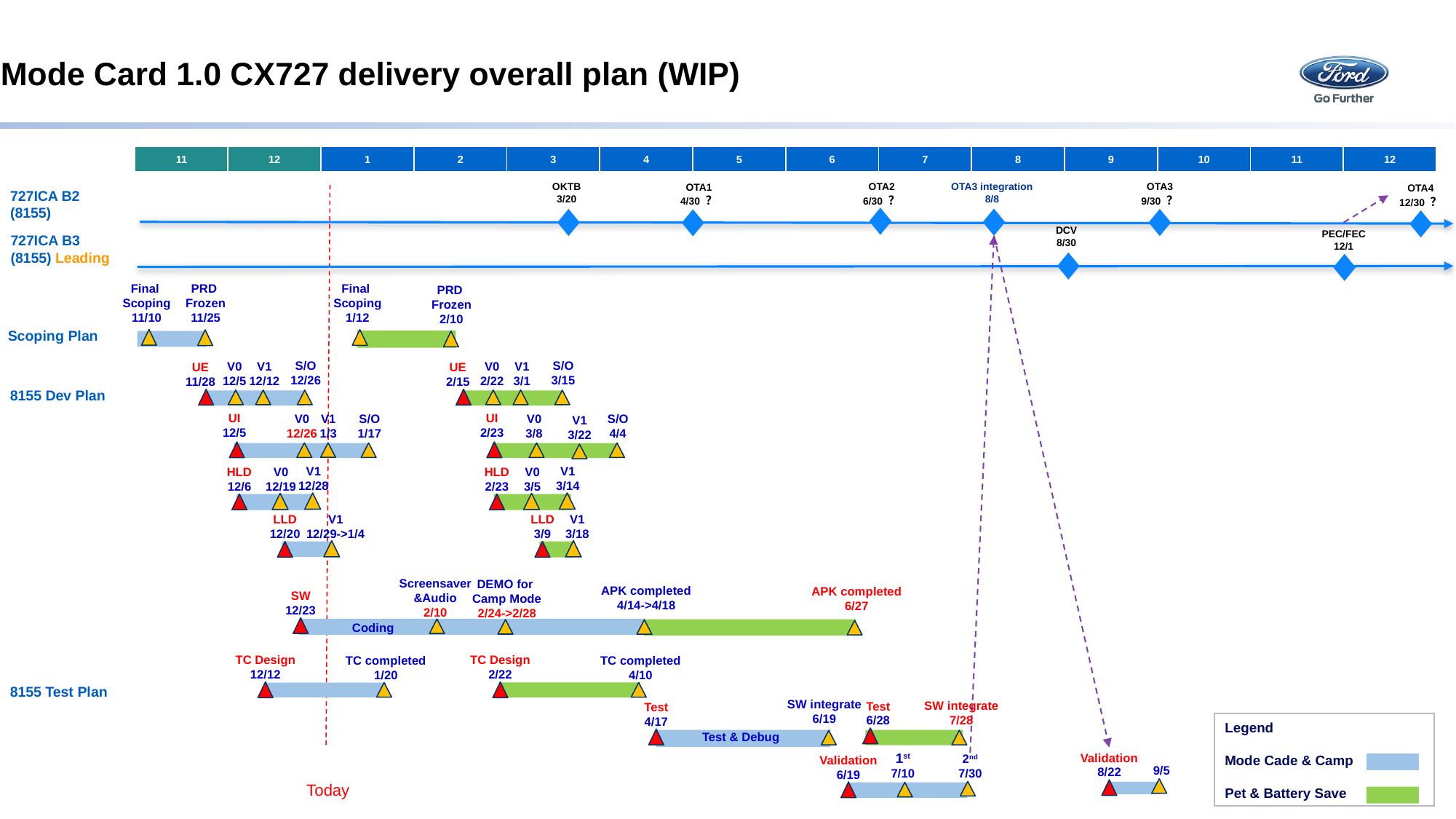

# Mode Card 1.0 CX727 delivery overall plan (WIP)
| 11 | 12 | 1 | 2 | 3 | 4 | 5 | 6 | 7 | 8 | 9 | 10 | 11 | 12 |
| --- | --- | --- | --- | --- | --- | --- | --- | --- | --- | --- | --- | --- | --- |
OTA3 integration
8/8

OKTB
3/20

OTA2
6/30 ？

OTA3
9/30 ？

OTA1
4/30 ？

OTA4
12/30 ？

727ICA B2
(8155)
DCV
8/30

PEC/FEC
12/1

727ICA B3
(8155) Leading
PRD
Frozen
11/25
Final
Scoping
11/10

Final
Scoping
1/12

PRD
Frozen
2/10

Scoping Plan

V0
2/22
V1
3/1
V0
12/5
V1
12/12
UE
2/15
UE
11/28
S/O
3/15

S/O
12/26

8155 Dev Plan

UI
2/23
UI
12/5
V0
3/8
V0
12/26

V1
1/3
V1
3/22

S/O
4/4

S/O
1/17

V1
3/14

V1
12/28

V0
3/5

HLD
2/23

V0
12/19

HLD
12/6

LLD
3/9

LLD
12/20

V1
3/18

V1
12/29->1/4

APK completed
4/14->4/18

Screensaver
&Audio
2/10

APK completed
6/27

DEMO for
Camp Mode
2/24->2/28

SW
12/23

Coding

TC Design
12/12

TC Design
2/22

TC completed
1/20

TC completed
4/10

8155 Test Plan

Test
6/28

Test
4/17

SW integrate
6/19

SW integrate
7/28

Legend

Mode Cade & Camp

Pet & Battery Save

Test & Debug

Validation
8/22

Validation
6/19

1st
7/10

2nd
7/30

9/5

Today